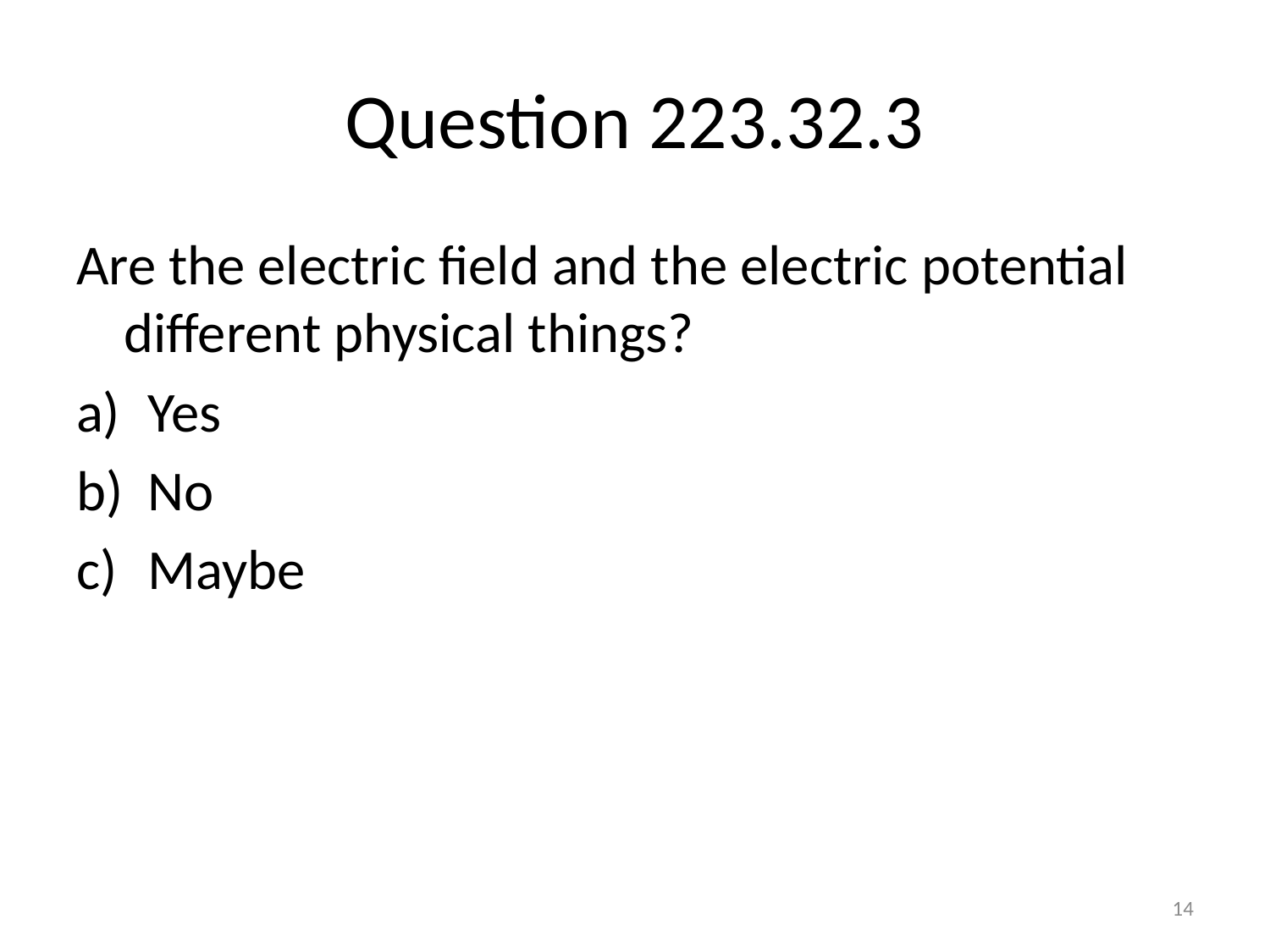

# Question 223.32.3
Are the electric field and the electric potential different physical things?
Yes
No
Maybe
14